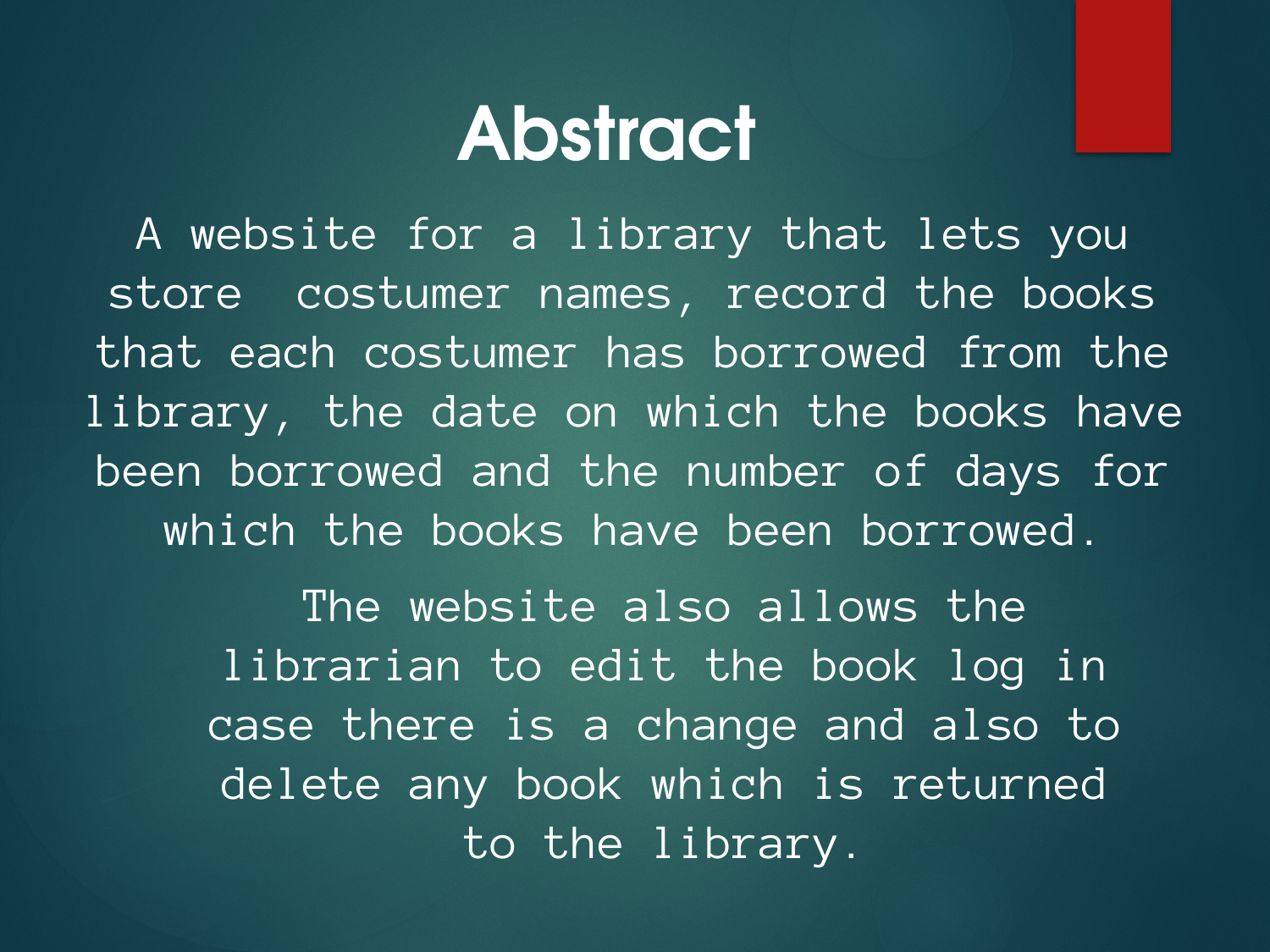

# Abstract
A website for a library that lets you store  costumer names, record the books that each costumer has borrowed from the library, the date on which the books have been borrowed and the number of days for which the books have been borrowed.
The website also allows the librarian to edit the book log in case there is a change and also to delete any book which is returned to the library.